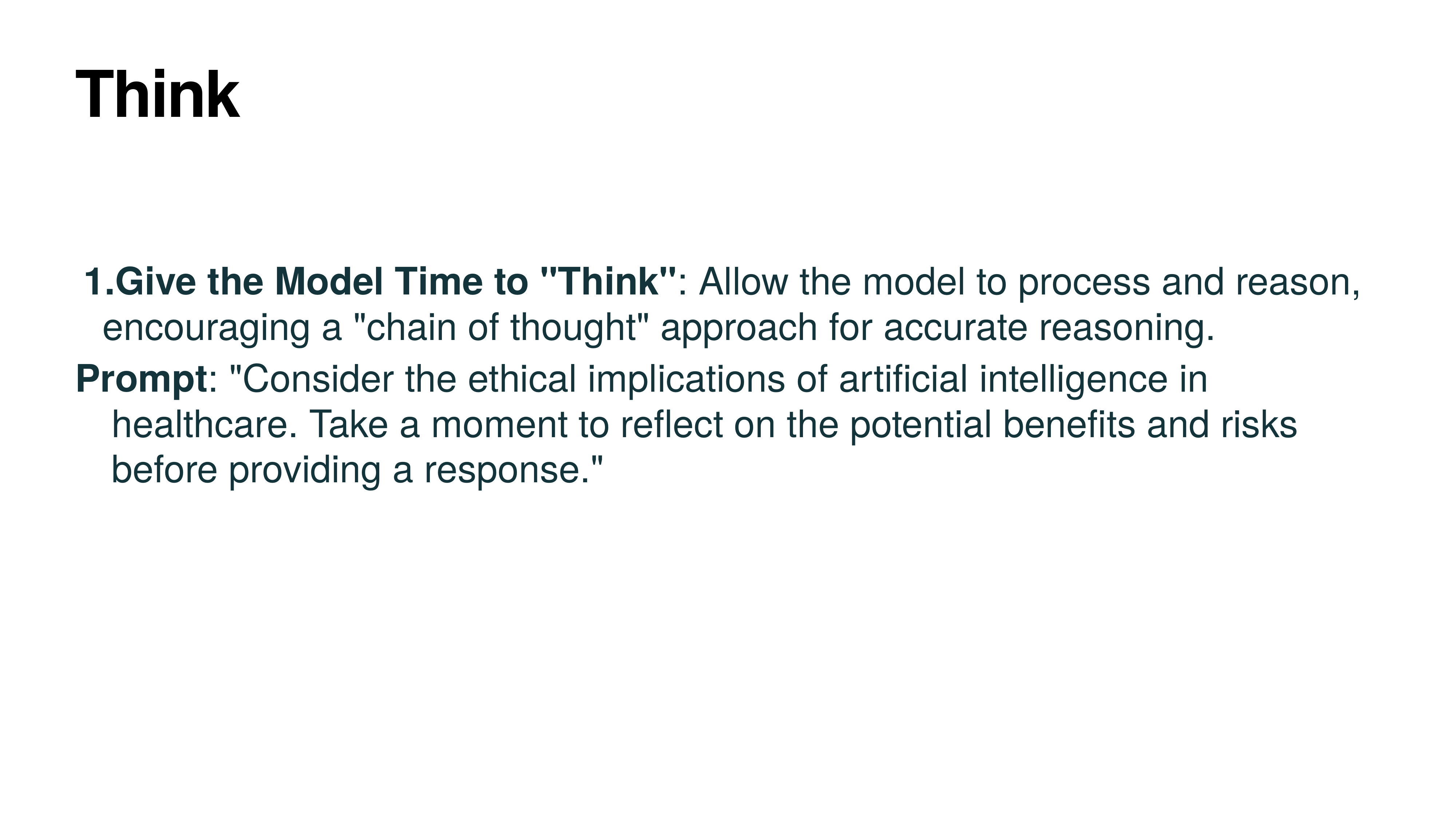

# Think
Give the Model Time to "Think": Allow the model to process and reason, encouraging a "chain of thought" approach for accurate reasoning.
Prompt: "Consider the ethical implications of artificial intelligence in healthcare. Take a moment to reflect on the potential benefits and risks before providing a response."